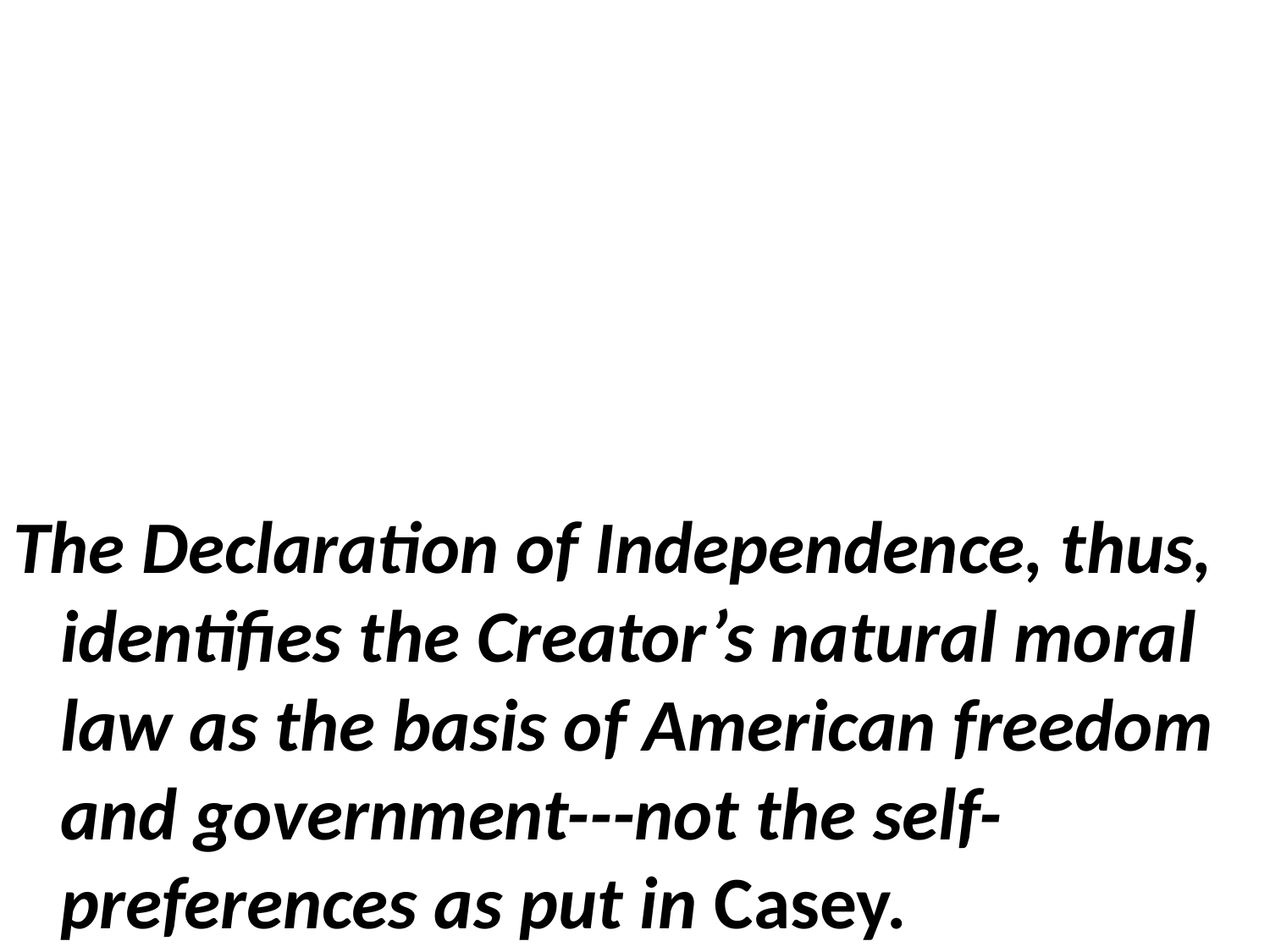

The Declaration of Independence, thus, identifies the Creator’s natural moral law as the basis of American freedom and government---not the self-preferences as put in Casey.